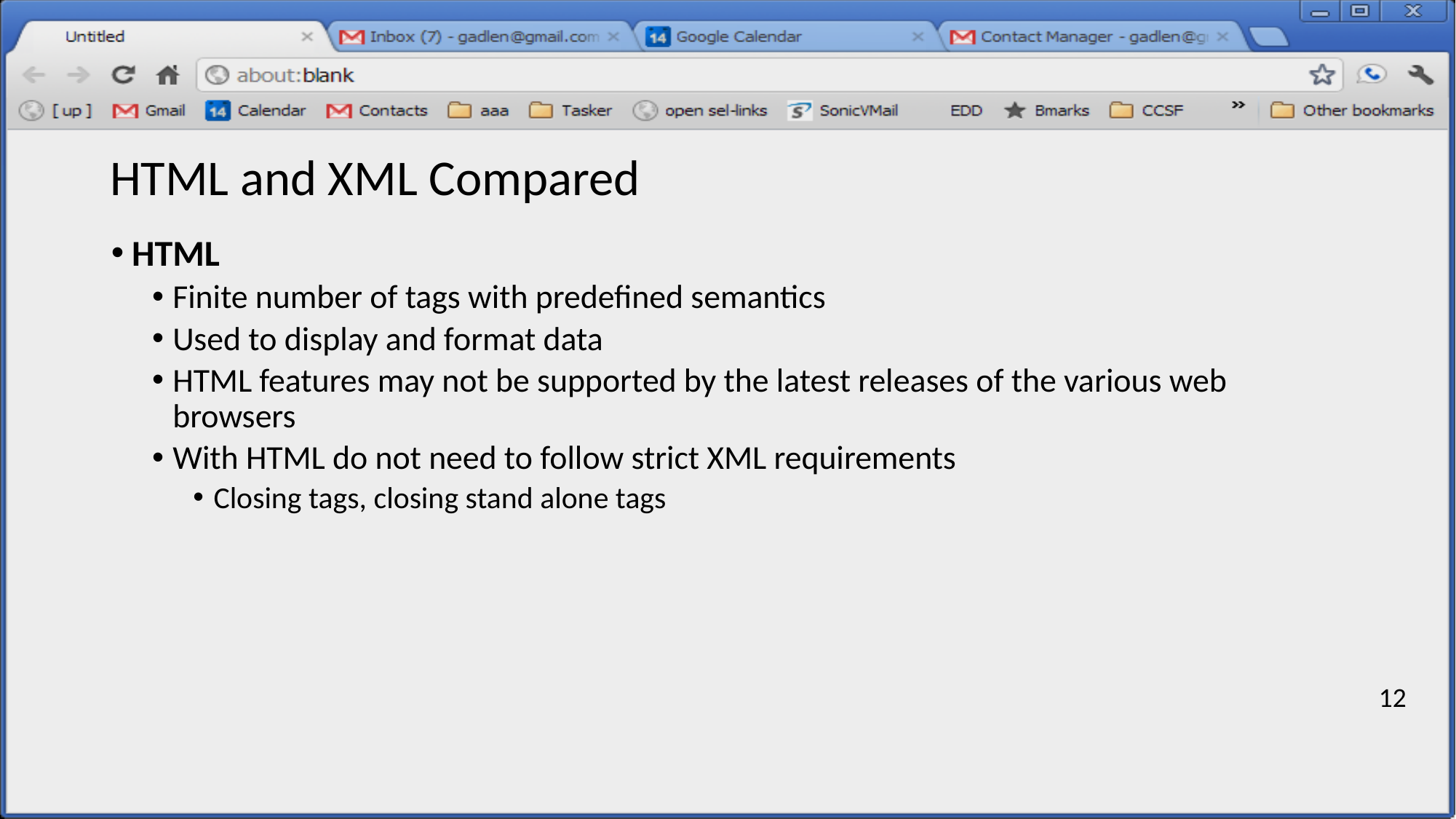

# HTML and XML Compared
HTML
Finite number of tags with predefined semantics
Used to display and format data
HTML features may not be supported by the latest releases of the various web browsers
With HTML do not need to follow strict XML requirements
Closing tags, closing stand alone tags
12